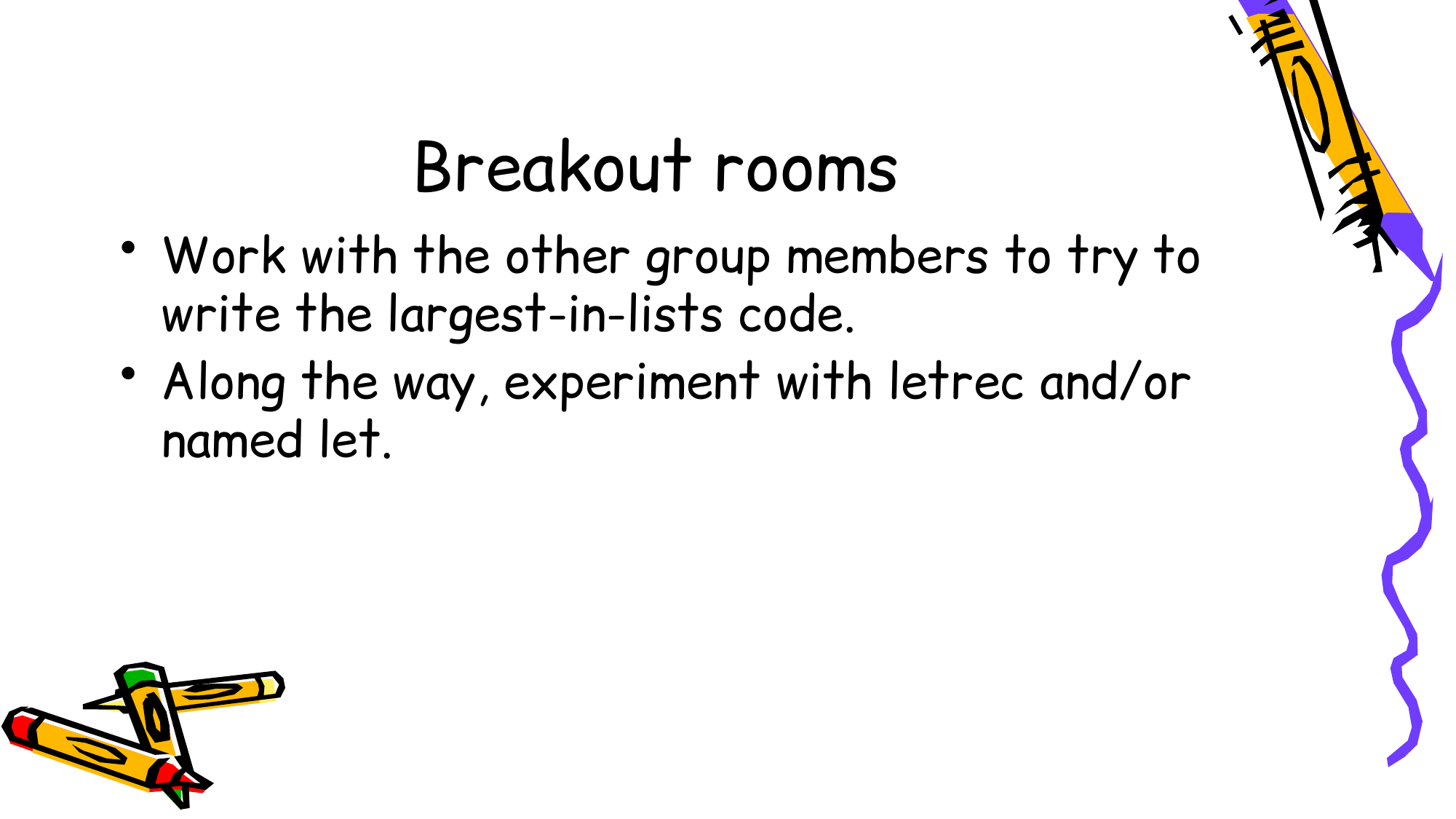

# Breakout rooms
Work with the other group members to try to write the largest-in-lists code.
Along the way, experiment with letrec and/or named let.